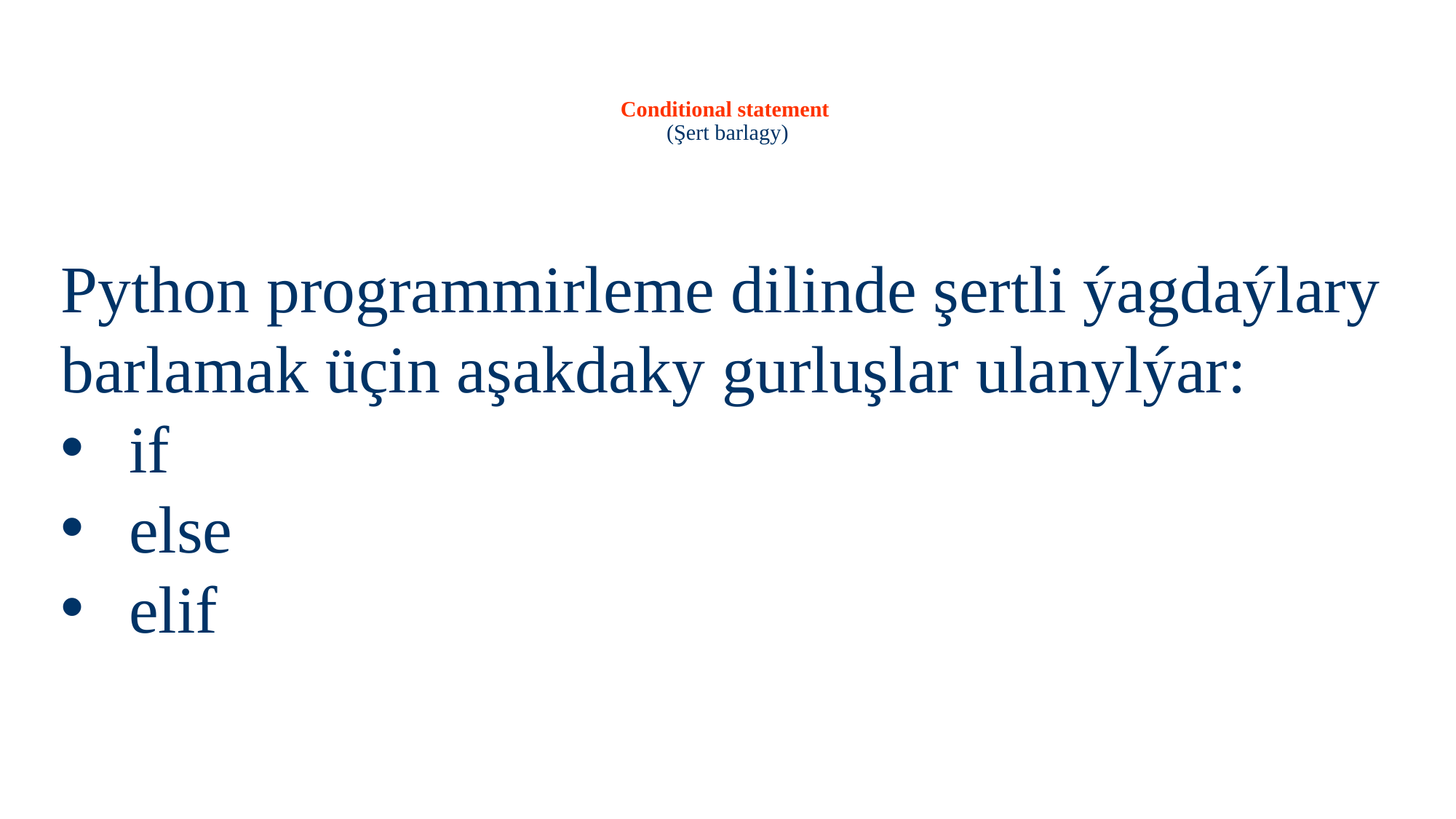

# Conditional statement (Şert barlagy)
Python programmirleme dilinde şertli ýagdaýlary barlamak üçin aşakdaky gurluşlar ulanylýar:
if
else
elif